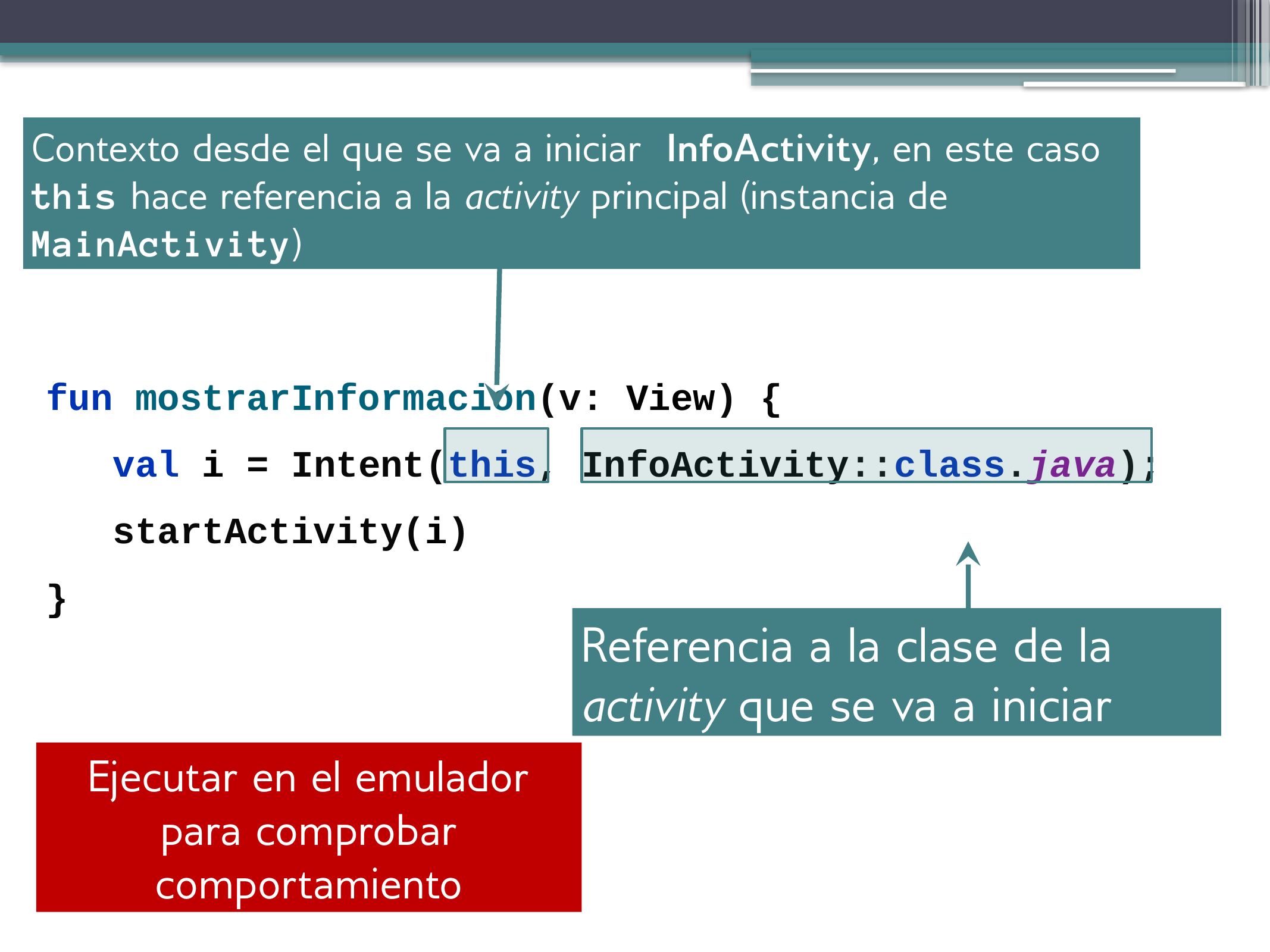

Contexto desde el que se va a iniciar  InfoActivity, en este caso this hace referencia a la activity principal (instancia de MainActivity)

fun mostrarInformacion(v: View) {
   val i = Intent(this, InfoActivity::class.java);
   startActivity(i)
}

Referencia a la clase de la activity que se va a iniciar
Ejecutar en el emulador para comprobar comportamiento